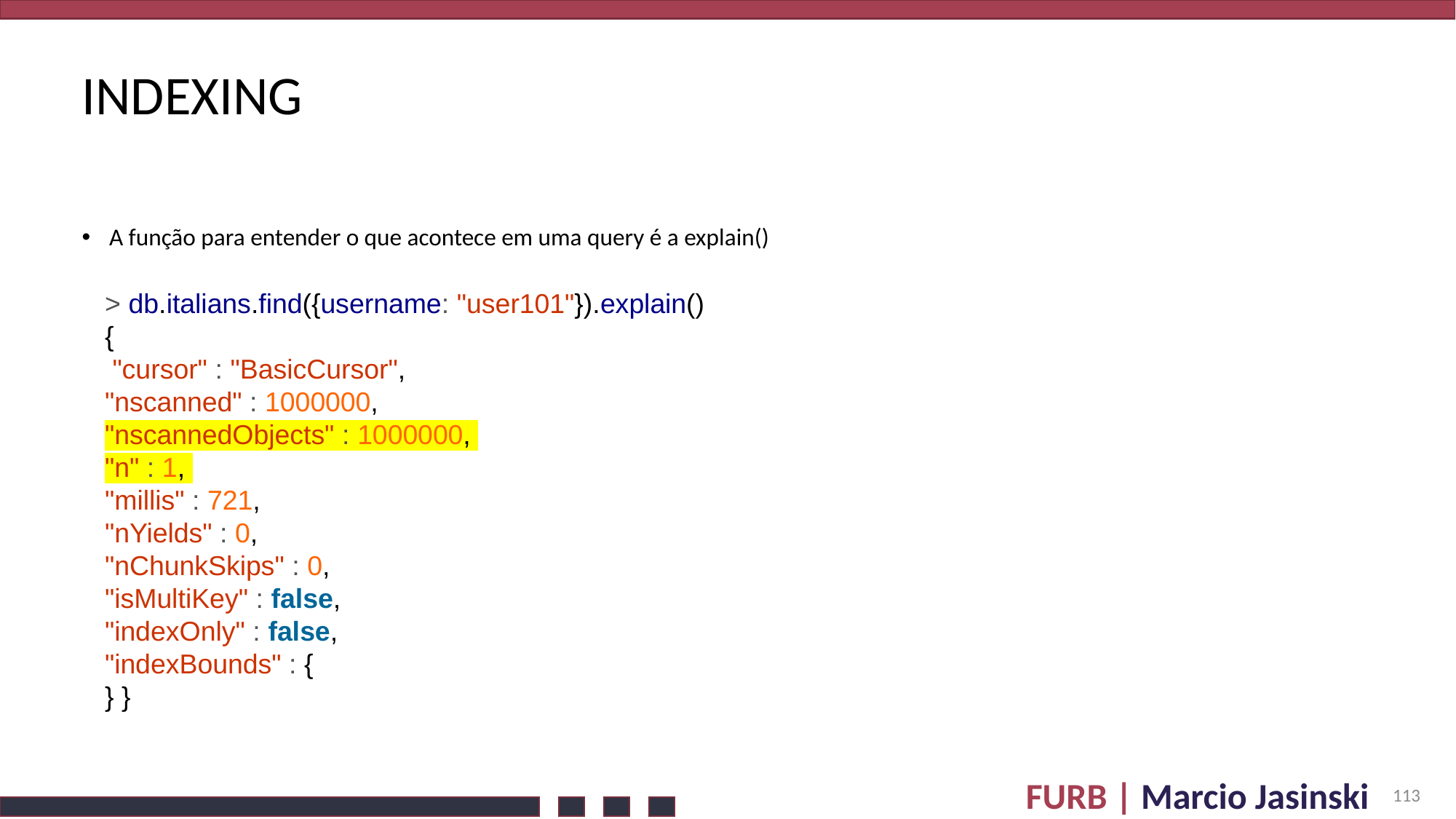

# Indexing
A função para entender o que acontece em uma query é a explain()
> db.italians.find({username: "user101"}).explain()
{
 "cursor" : "BasicCursor",
"nscanned" : 1000000,
"nscannedObjects" : 1000000,
"n" : 1,
"millis" : 721,
"nYields" : 0,
"nChunkSkips" : 0,
"isMultiKey" : false,
"indexOnly" : false,
"indexBounds" : {
} }

113